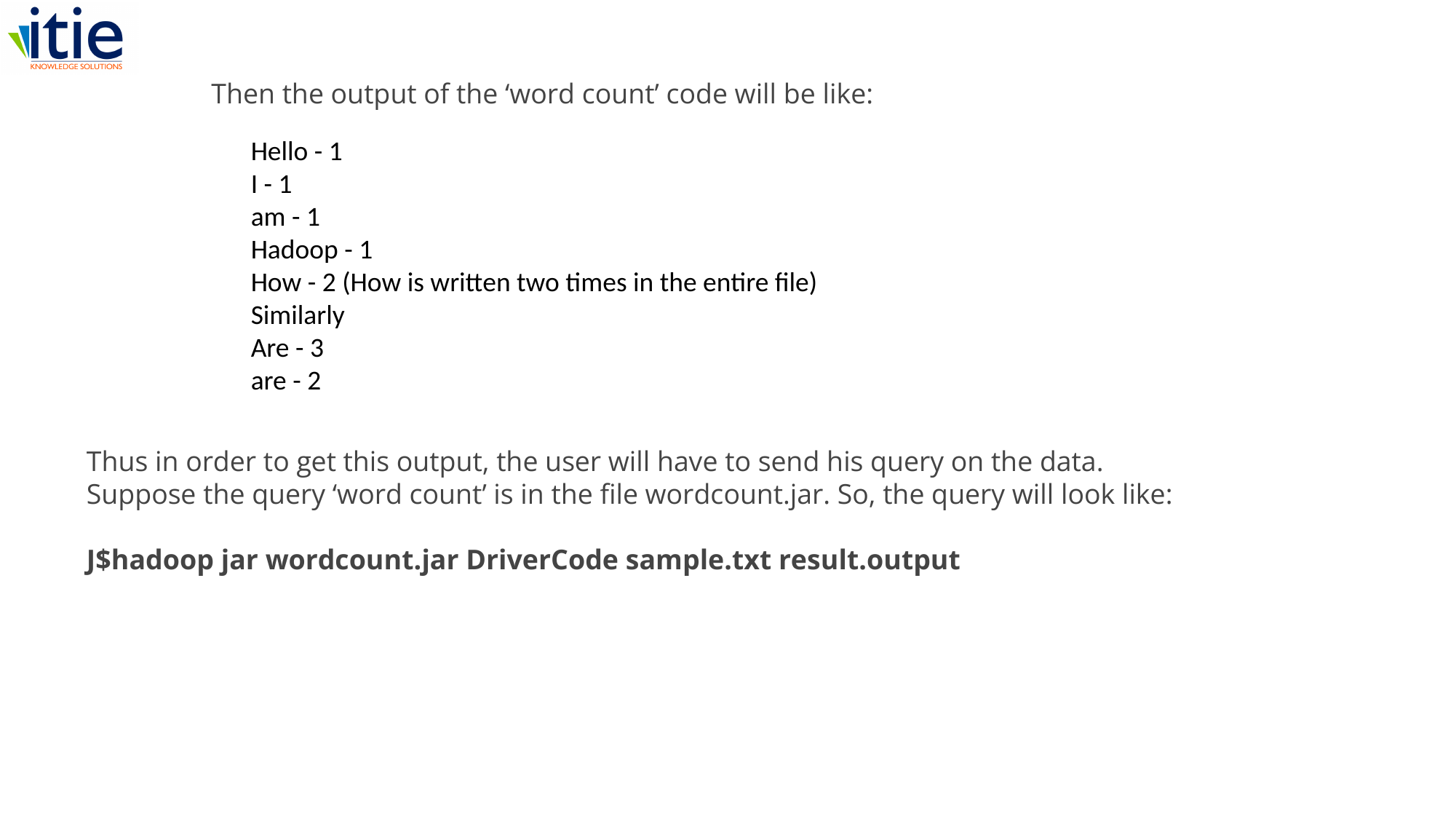

Then the output of the ‘word count’ code will be like:
Hello - 1
I - 1
am - 1
Hadoop - 1
How - 2 (How is written two times in the entire file)
Similarly
Are - 3
are - 2
Thus in order to get this output, the user will have to send his query on the data. Suppose the query ‘word count’ is in the file wordcount.jar. So, the query will look like:

J$hadoop jar wordcount.jar DriverCode sample.txt result.output